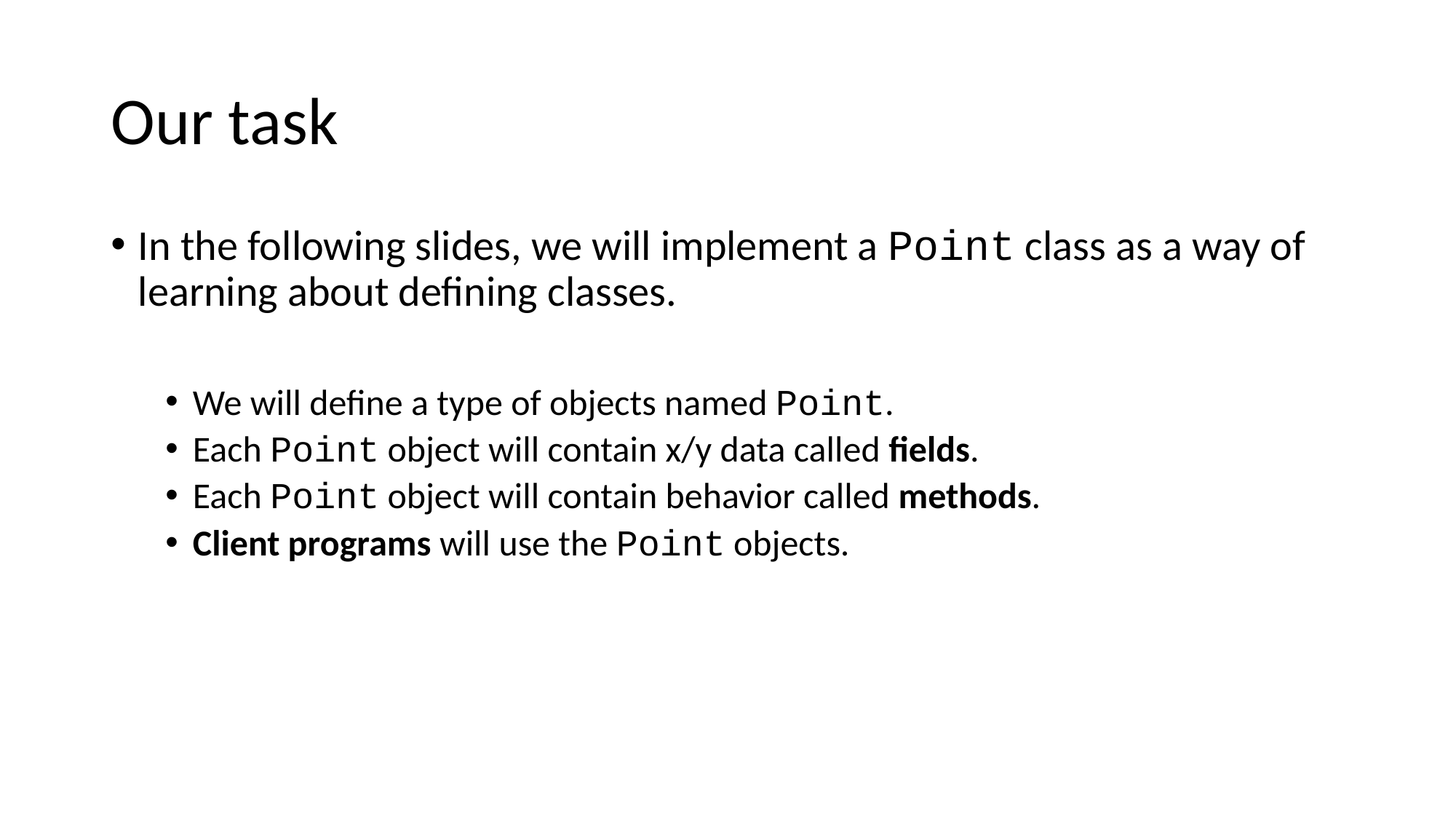

# Our task
In the following slides, we will implement a Point class as a way of learning about defining classes.

We will define a type of objects named Point.
Each Point object will contain x/y data called fields.
Each Point object will contain behavior called methods.
Client programs will use the Point objects.